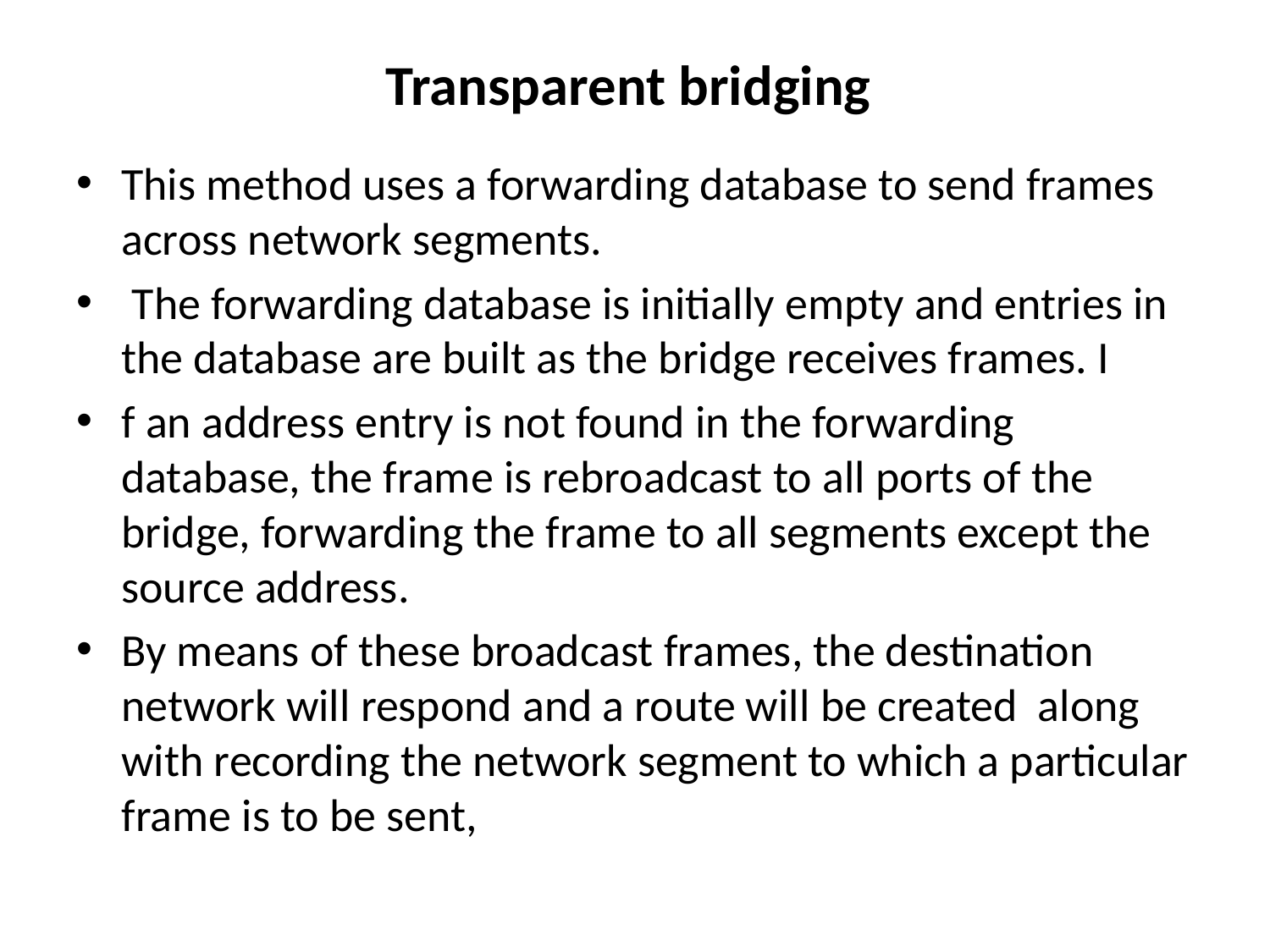

# Transparent bridging
This method uses a forwarding database to send frames across network segments.
 The forwarding database is initially empty and entries in the database are built as the bridge receives frames. I
f an address entry is not found in the forwarding database, the frame is rebroadcast to all ports of the bridge, forwarding the frame to all segments except the source address.
By means of these broadcast frames, the destination network will respond and a route will be created  along with recording the network segment to which a particular frame is to be sent,